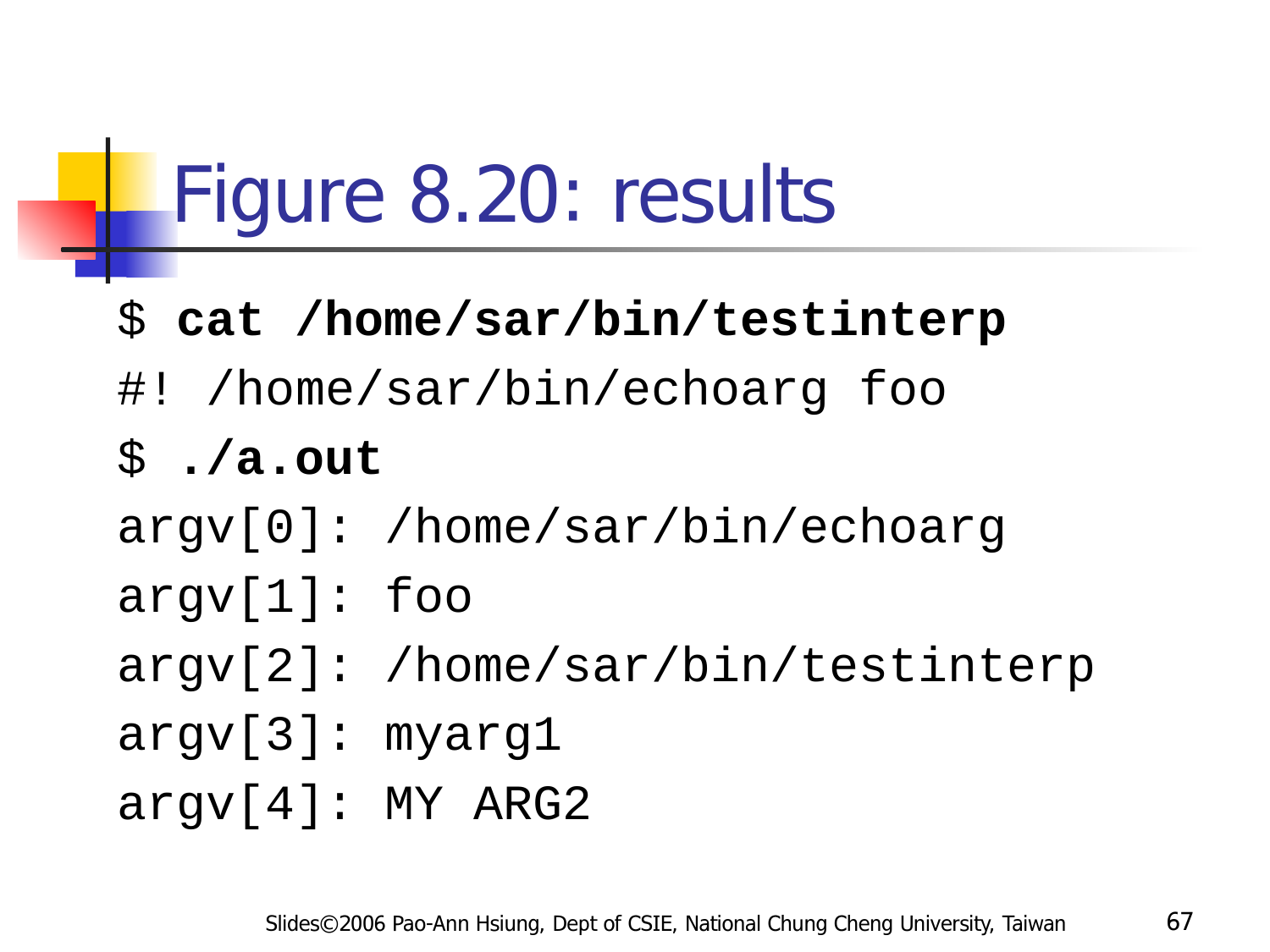

# Figure 8.20: results
$ cat /home/sar/bin/testinterp
#! /home/sar/bin/echoarg foo
$ ./a.out
argv[0]: /home/sar/bin/echoarg
argv[1]: foo
argv[2]: /home/sar/bin/testinterp
argv[3]: myarg1
argv[4]: MY ARG2
Slides©2006 Pao-Ann Hsiung, Dept of CSIE, National Chung Cheng University, Taiwan
67